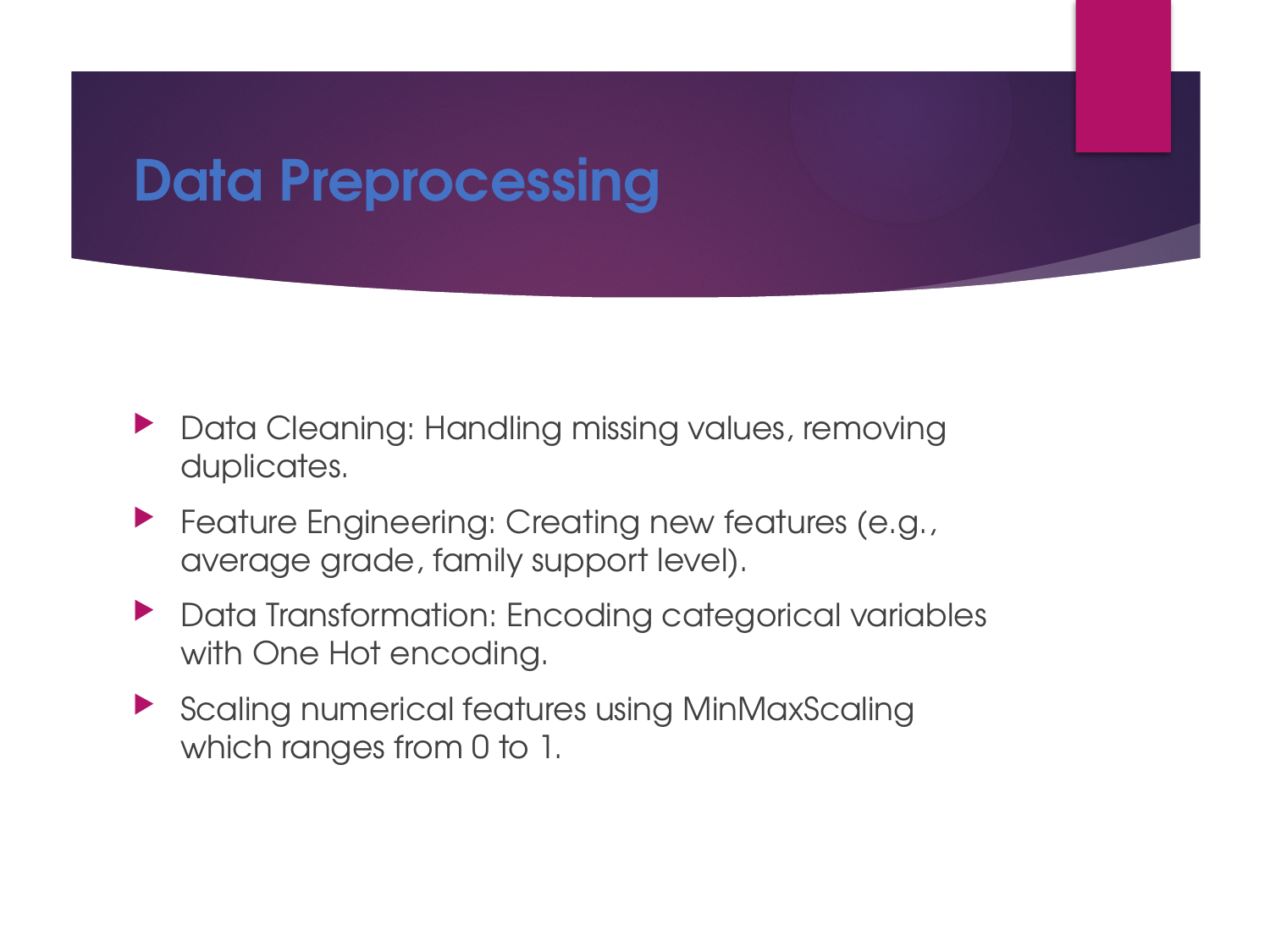

# Data Preprocessing

Data Cleaning: Handling missing values, removing duplicates.
Feature Engineering: Creating new features (e.g., average grade, family support level).
Data Transformation: Encoding categorical variables with One Hot encoding.
Scaling numerical features using MinMaxScaling which ranges from 0 to 1.